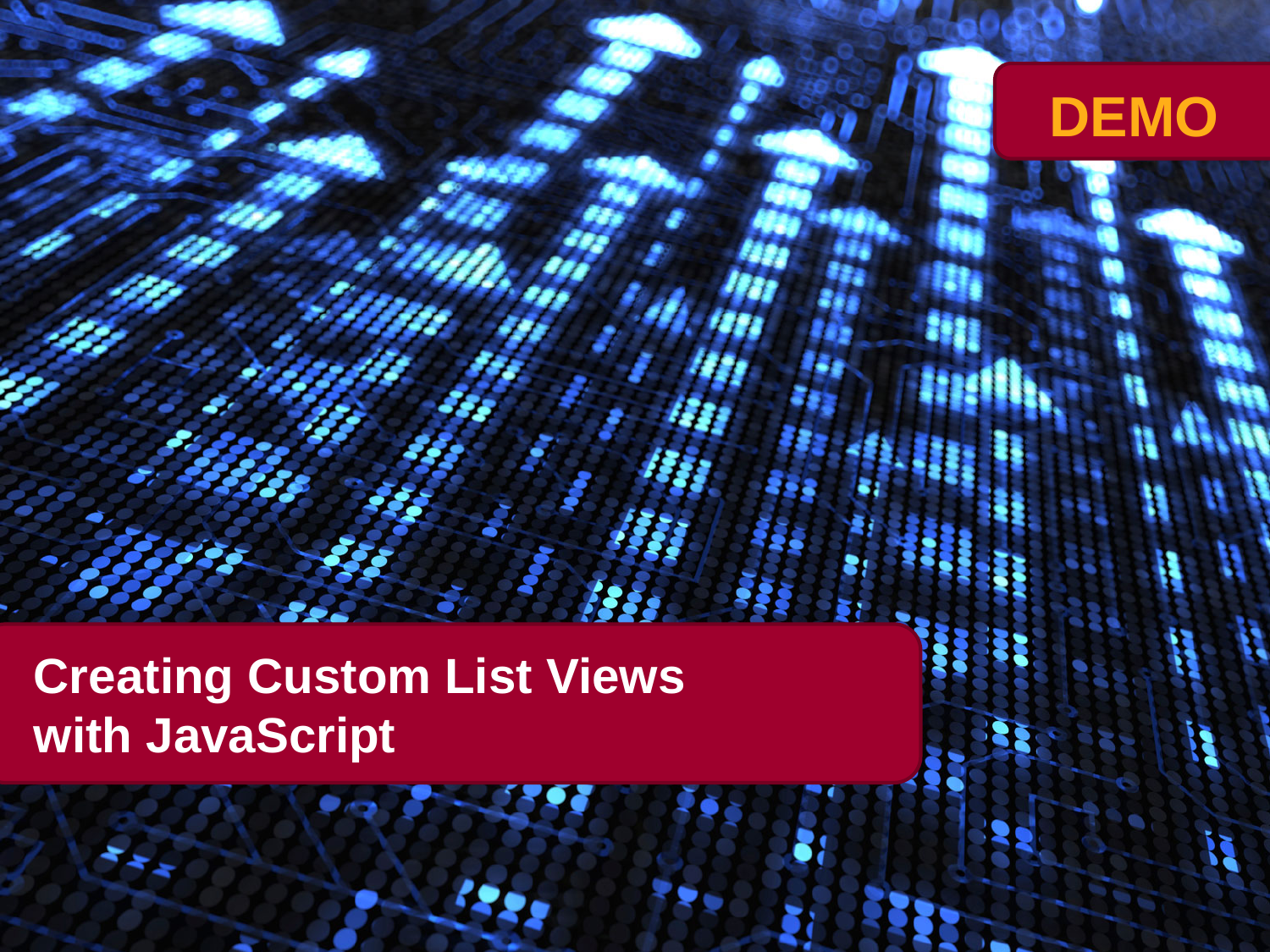

# Creating Custom List Views with JavaScript